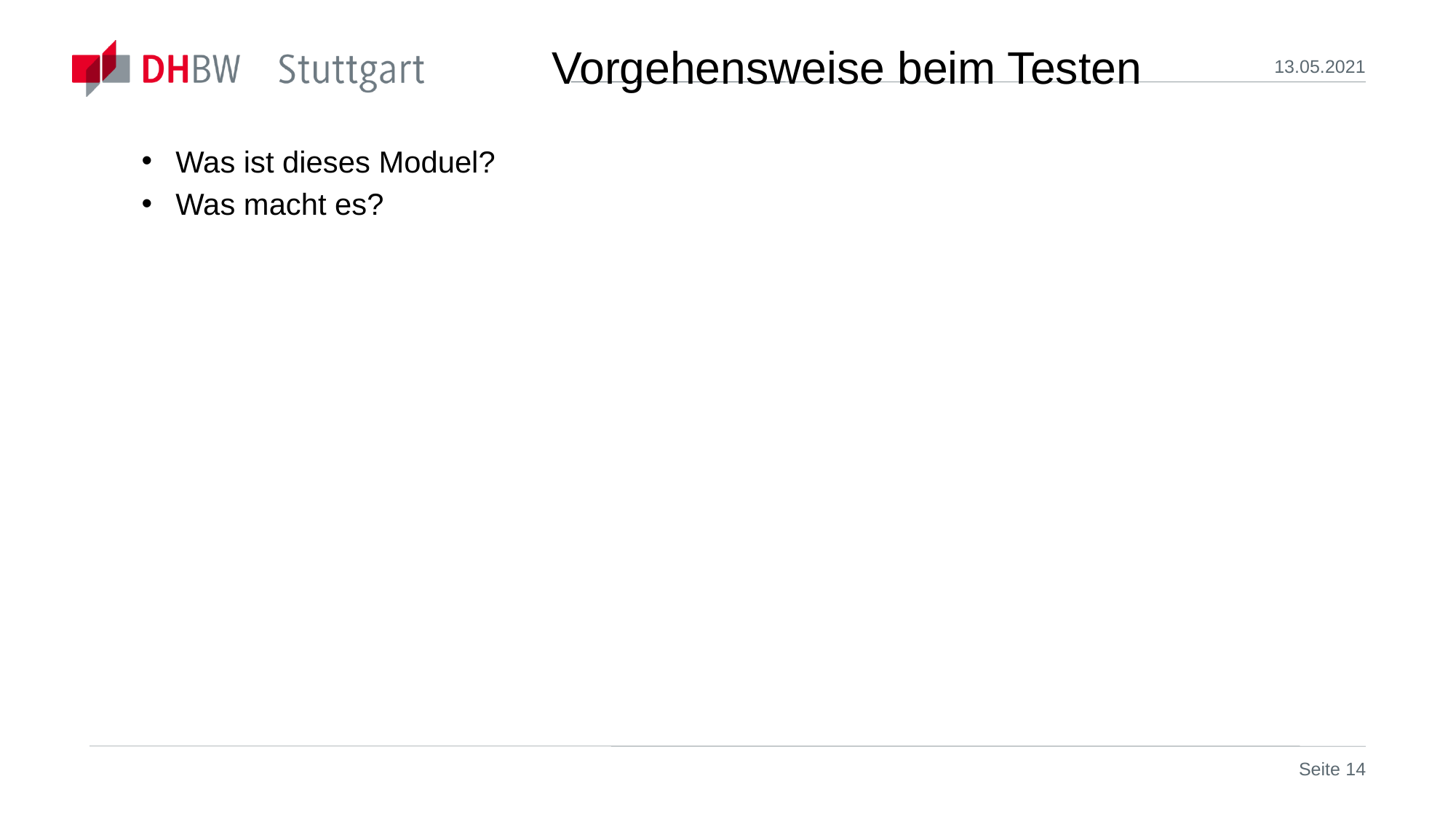

Vorgehensweise beim Testen
13.05.2021
Was ist dieses Moduel?
Was macht es?
Seite 14